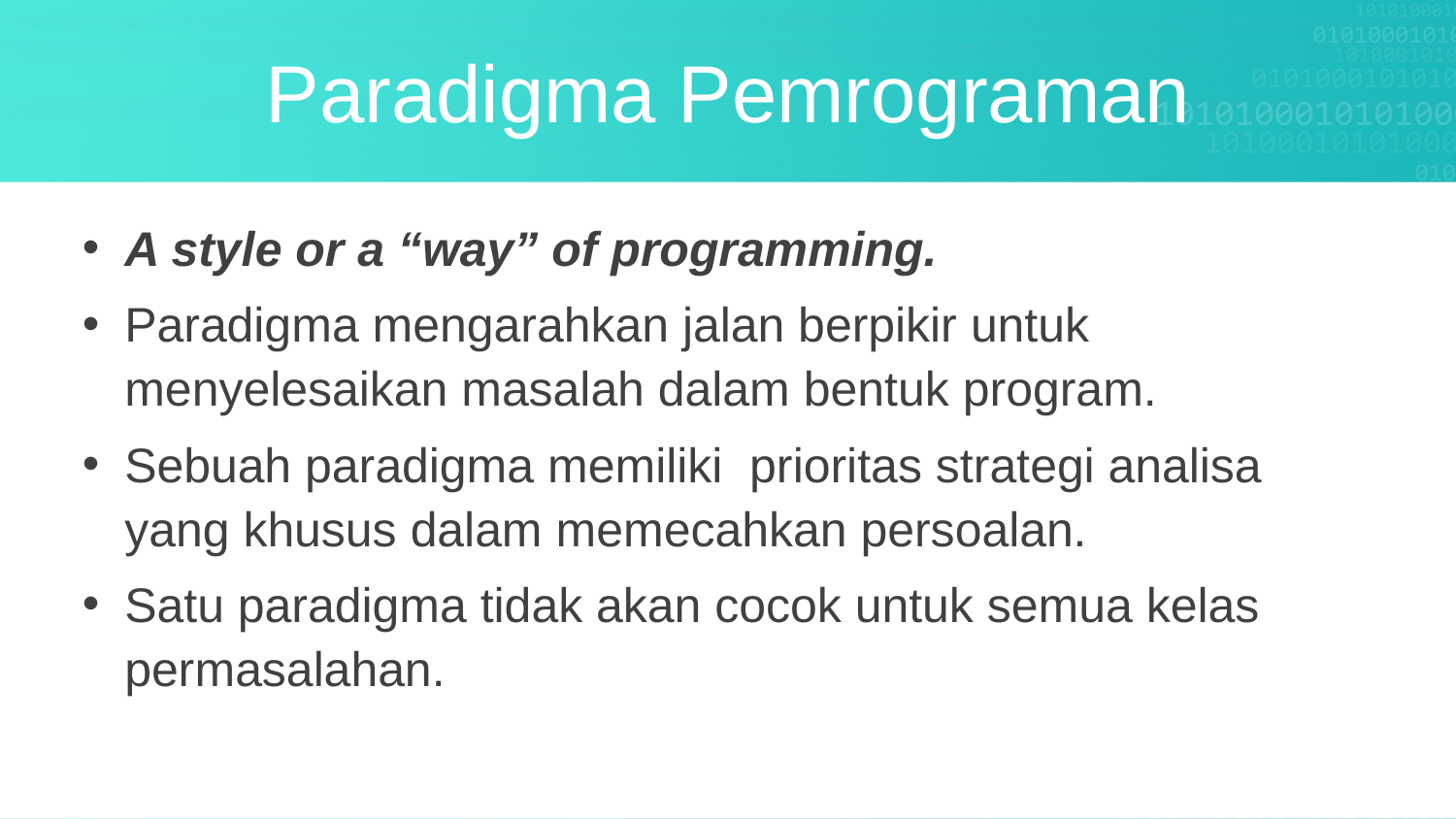

Paradigma Pemrograman

A style or a “way” of programming.
Paradigma mengarahkan jalan berpikir untuk menyelesaikan masalah dalam bentuk program.
Sebuah paradigma memiliki  prioritas strategi analisa yang khusus dalam memecahkan persoalan.
Satu paradigma tidak akan cocok untuk semua kelas permasalahan.